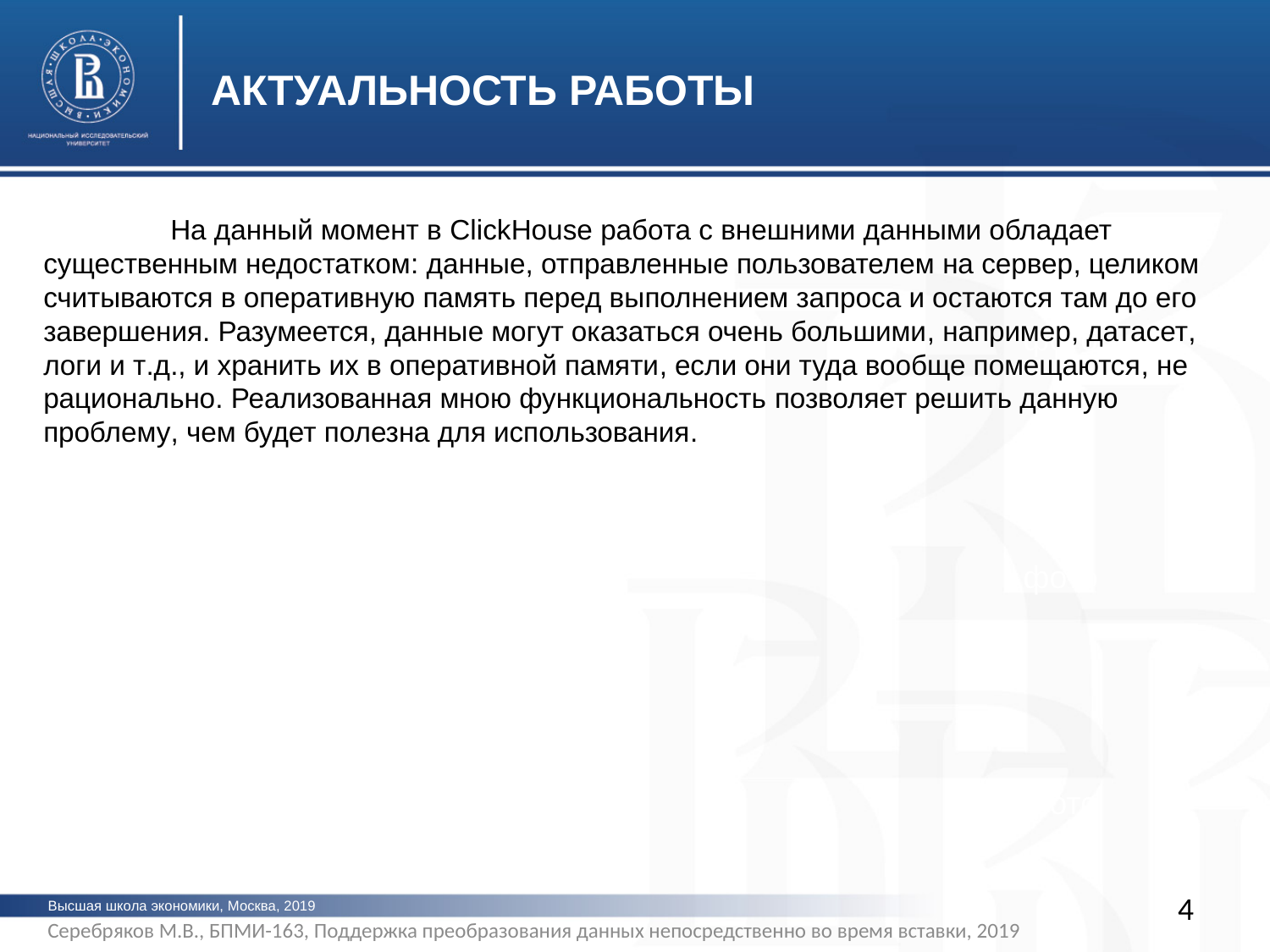

АКТУАЛЬНОСТЬ РАБОТЫ
	На данный момент в ClickHouse работа с внешними данными обладает существенным недостатком: данные, отправленные пользователем на сервер, целиком считываются в оперативную память перед выполнением запроса и остаются там до его завершения. Разумеется, данные могут оказаться очень большими, например, датасет, логи и т.д., и хранить их в оперативной памяти, если они туда вообще помещаются, не рационально. Реализованная мною функциональность позволяет решить данную проблему, чем будет полезна для использования.
фото
фото
фото
4
Высшая школа экономики, Москва, 2019
Серебряков М.В., БПМИ-163, Поддержка преобразования данных непосредственно во время вставки, 2019